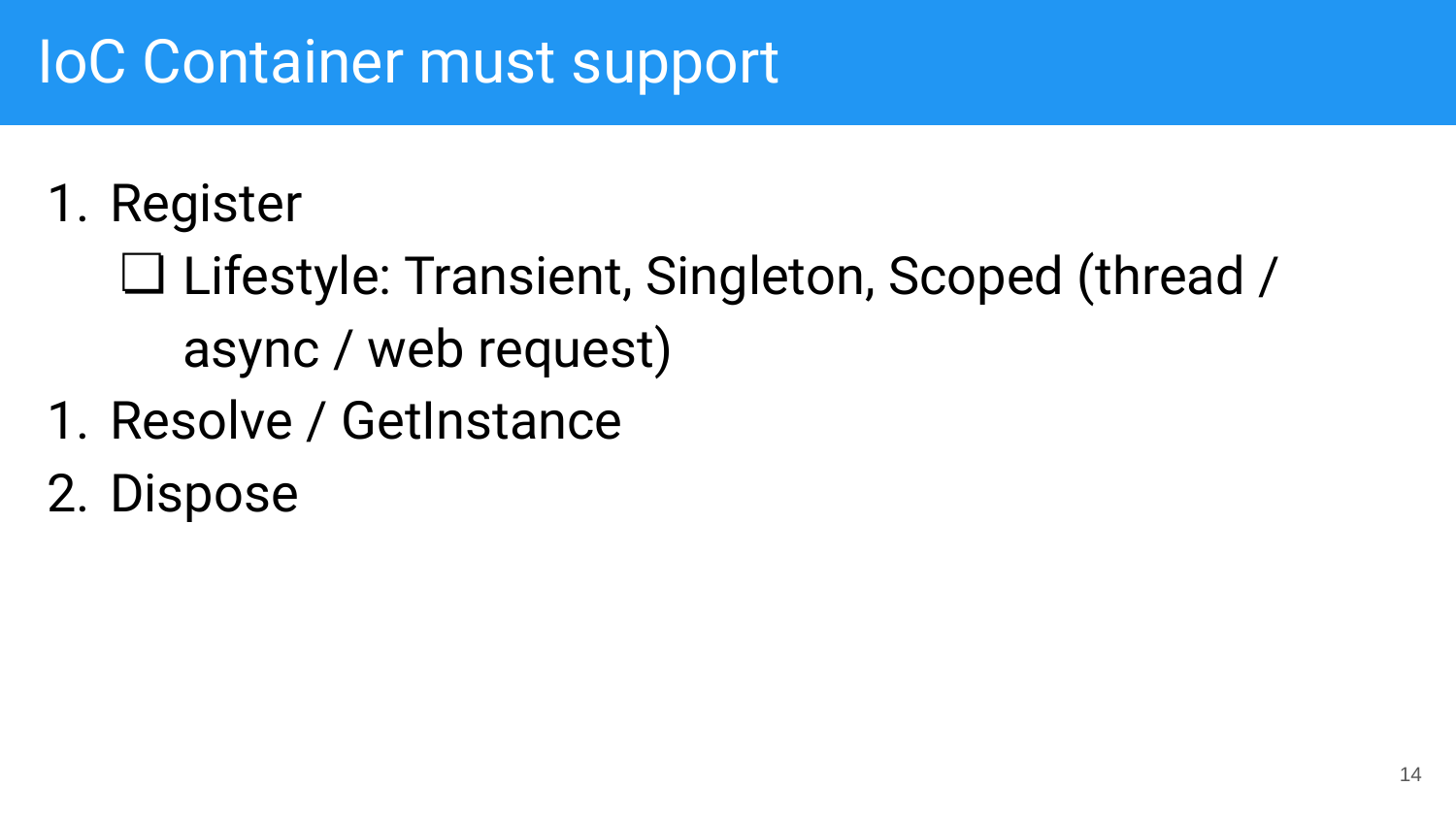

# IoC Container must support
Register
Lifestyle: Transient, Singleton, Scoped (thread / async / web request)
Resolve / GetInstance
Dispose
14